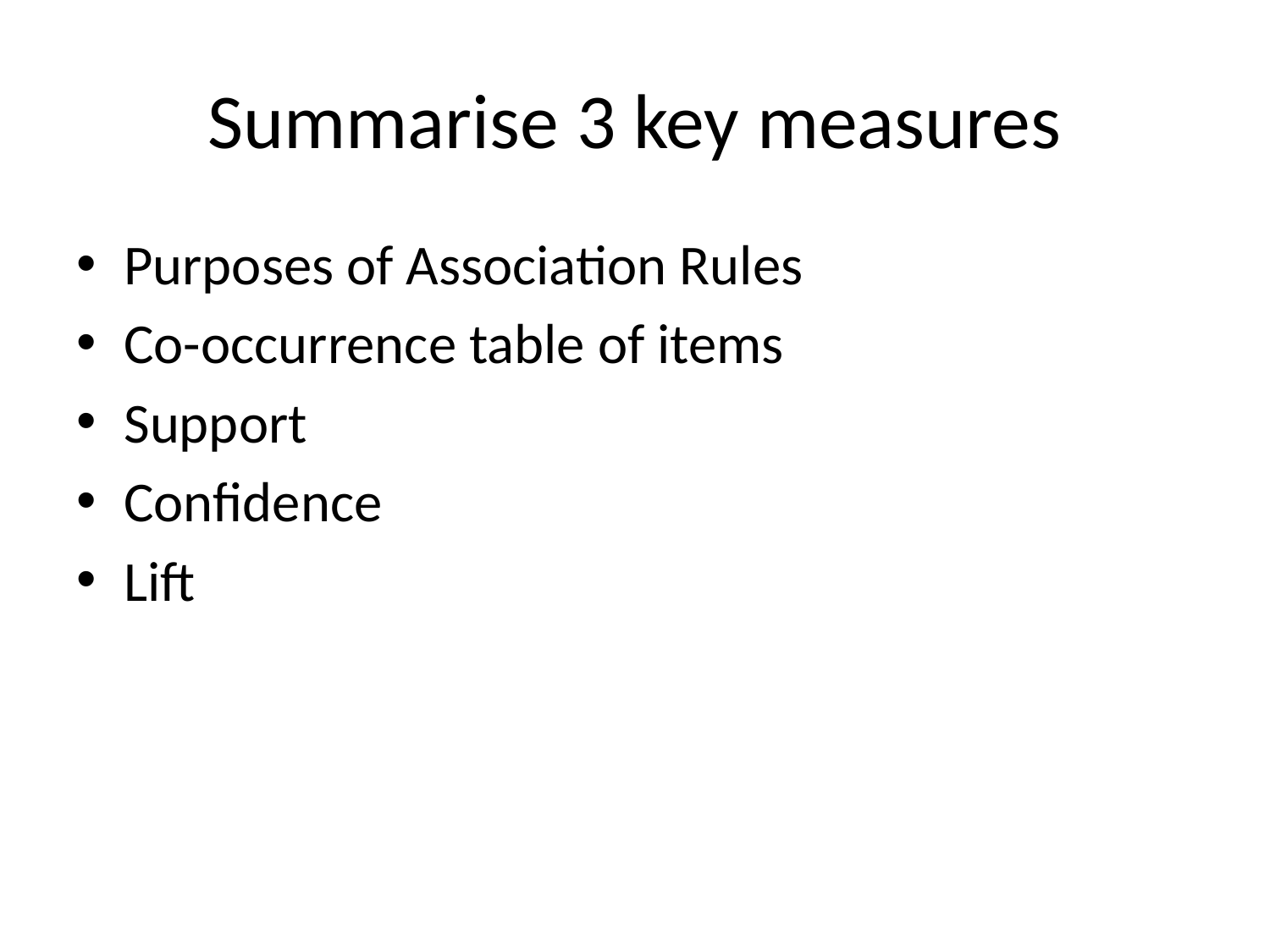

# Summarise 3 key measures
Purposes of Association Rules
Co-occurrence table of items
Support
Confidence
Lift